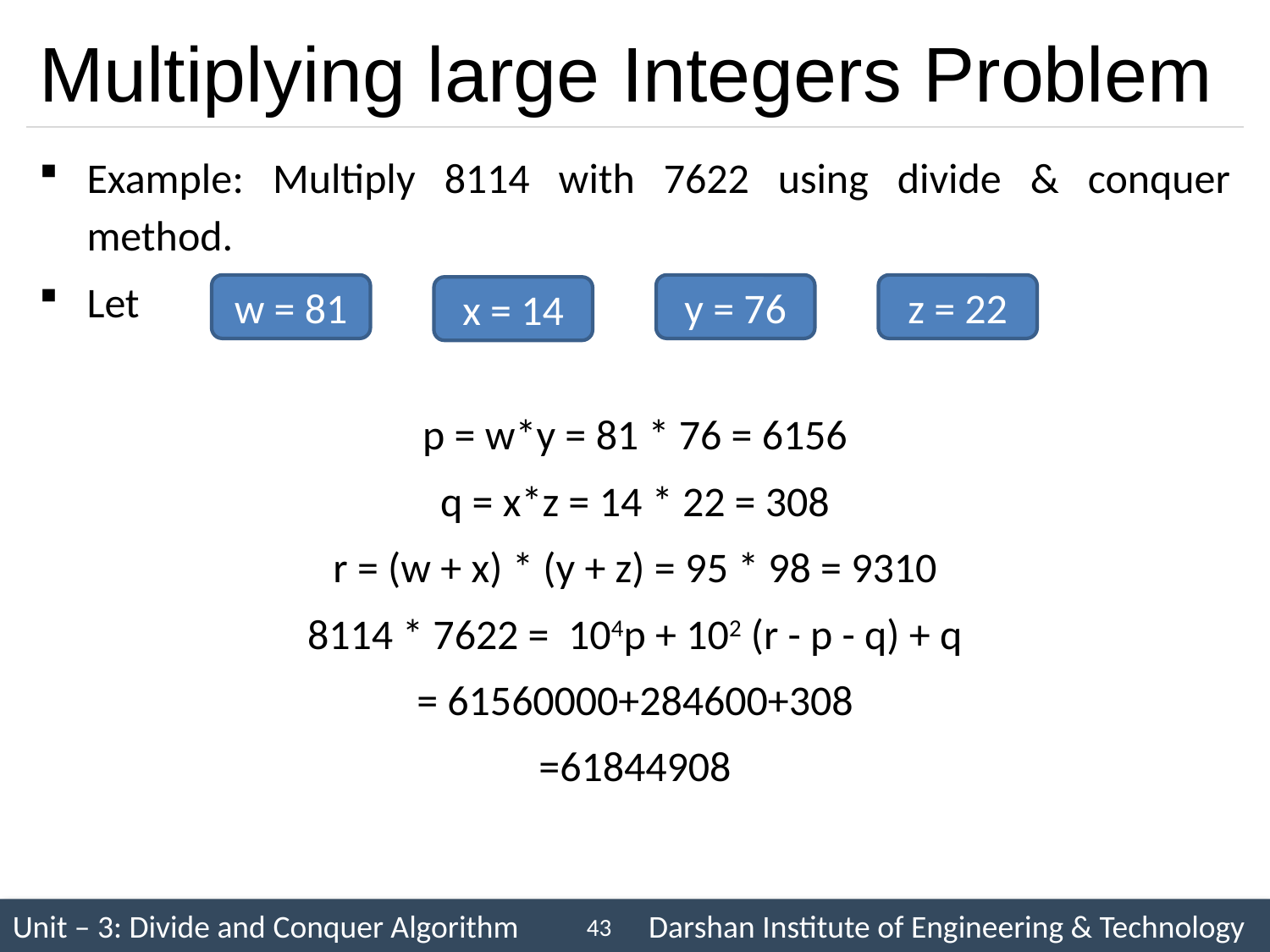

# Multiplying large Integers Problem
Example: Multiply 8114 with 7622 using divide & conquer method.
Let

p = w*y = 81 * 76 = 6156
q = x*z = 14 * 22 = 308
r = (w + x) * (y + z) = 95 * 98 = 9310
8114 * 7622 =  104p + 102 (r - p - q) + q
= 61560000+284600+308
=61844908
w = 81
y = 76
z = 22
x = 14
43